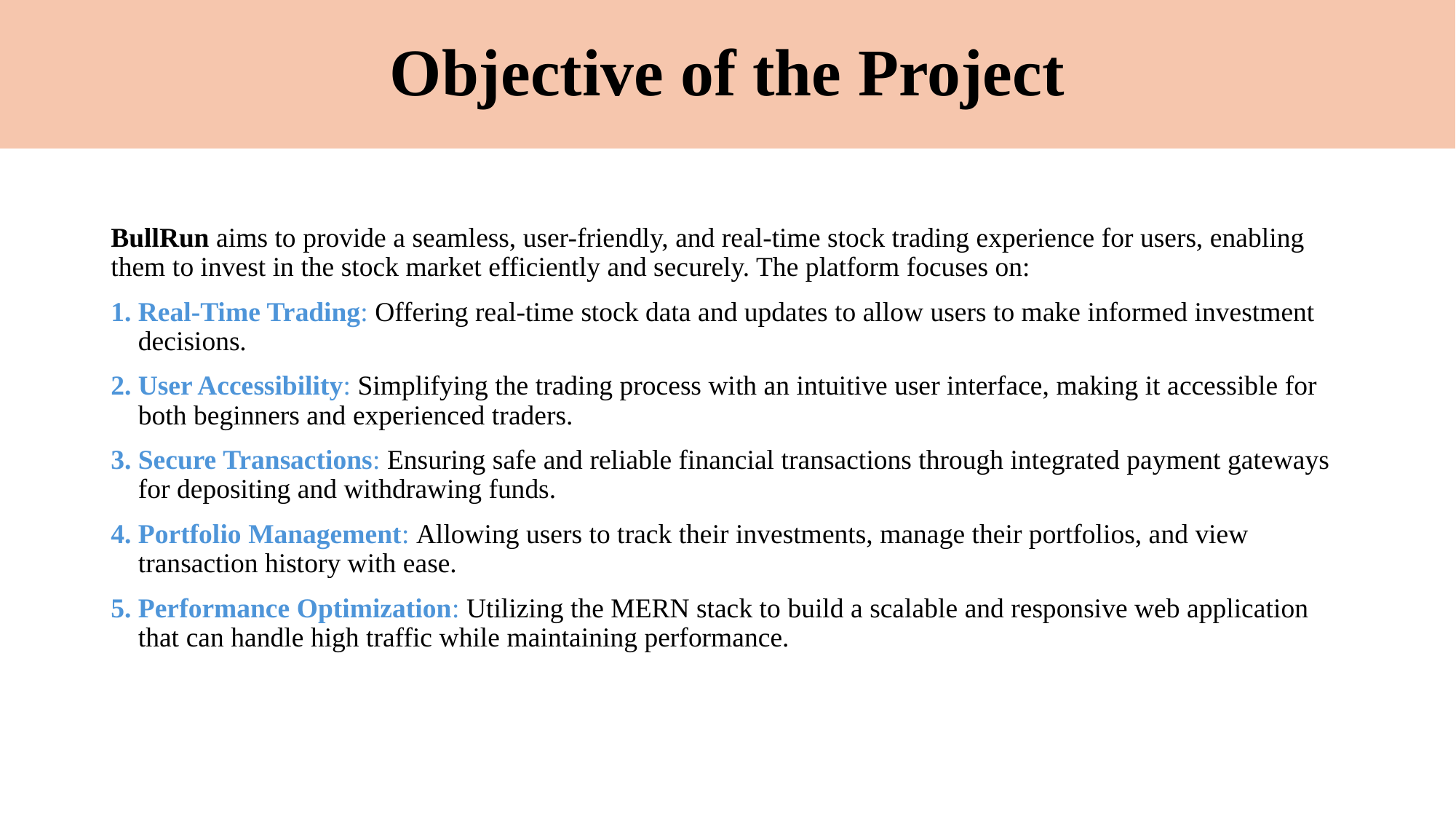

# Objective of the Project
BullRun aims to provide a seamless, user-friendly, and real-time stock trading experience for users, enabling them to invest in the stock market efficiently and securely. The platform focuses on:
Real-Time Trading: Offering real-time stock data and updates to allow users to make informed investment decisions.
User Accessibility: Simplifying the trading process with an intuitive user interface, making it accessible for both beginners and experienced traders.
Secure Transactions: Ensuring safe and reliable financial transactions through integrated payment gateways for depositing and withdrawing funds.
Portfolio Management: Allowing users to track their investments, manage their portfolios, and view transaction history with ease.
Performance Optimization: Utilizing the MERN stack to build a scalable and responsive web application that can handle high traffic while maintaining performance.